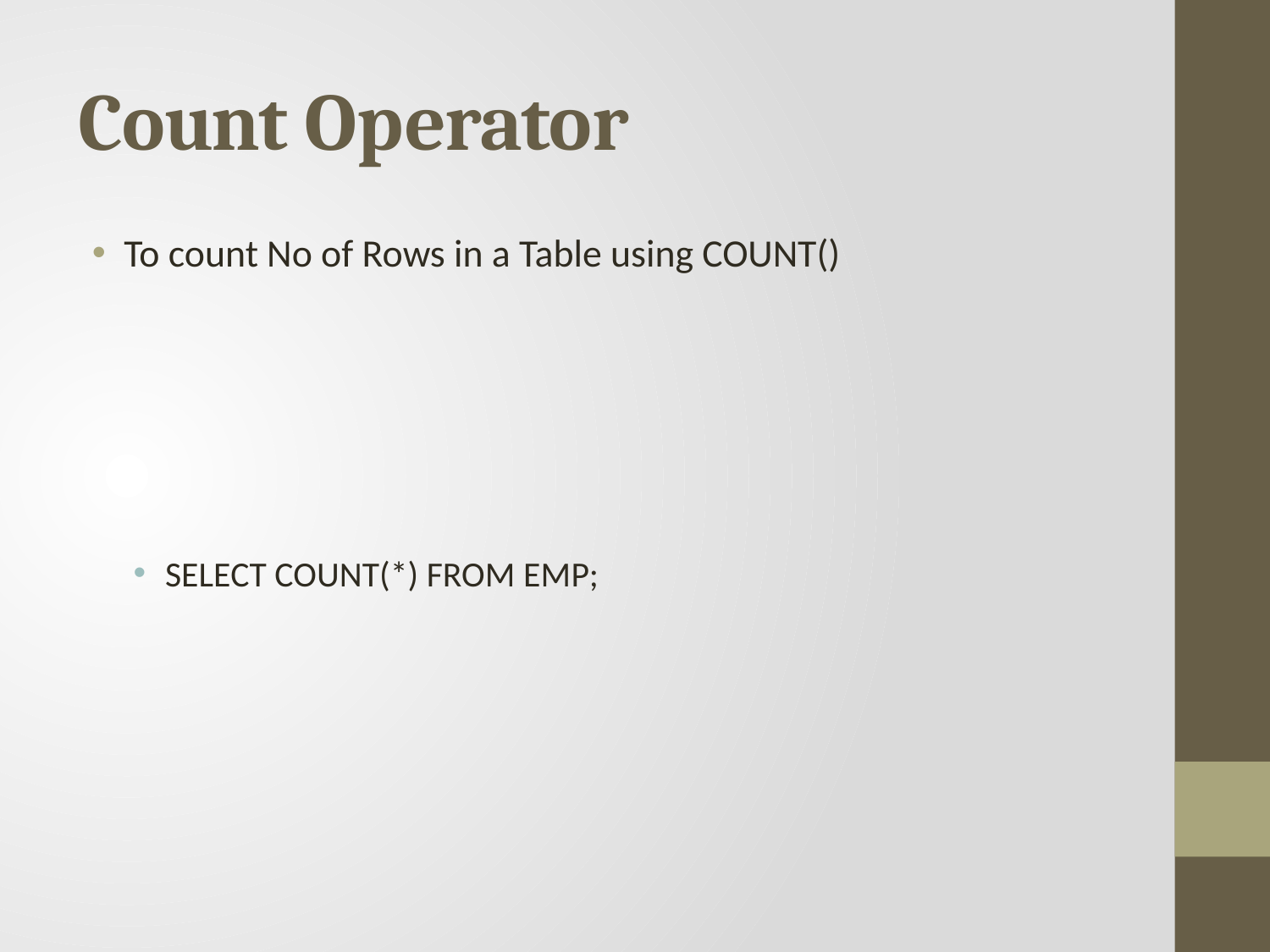

# Count Operator
To count No of Rows in a Table using COUNT()

SELECT COUNT(*) FROM EMP;